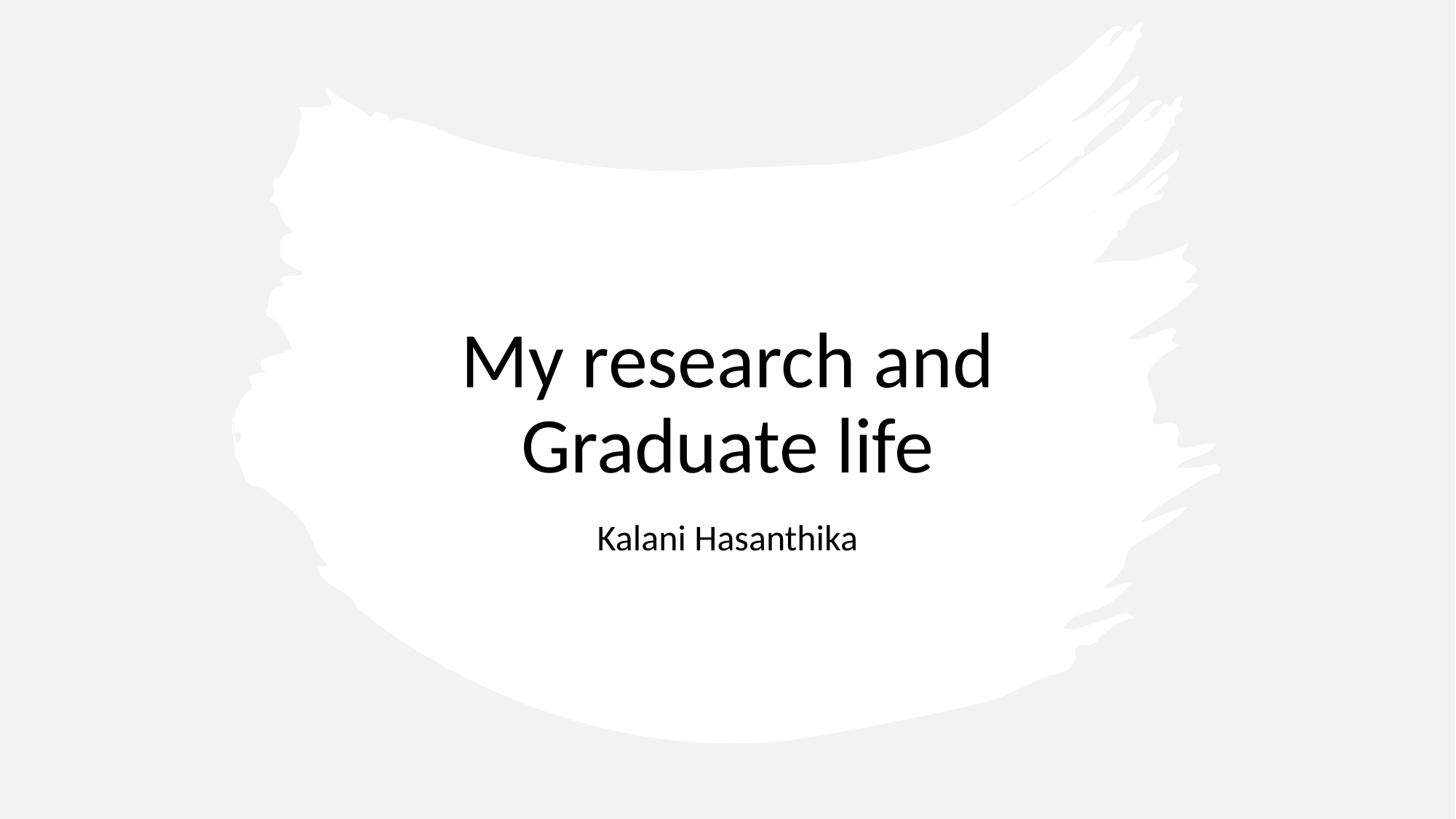

# My research and Graduate life
Kalani Hasanthika